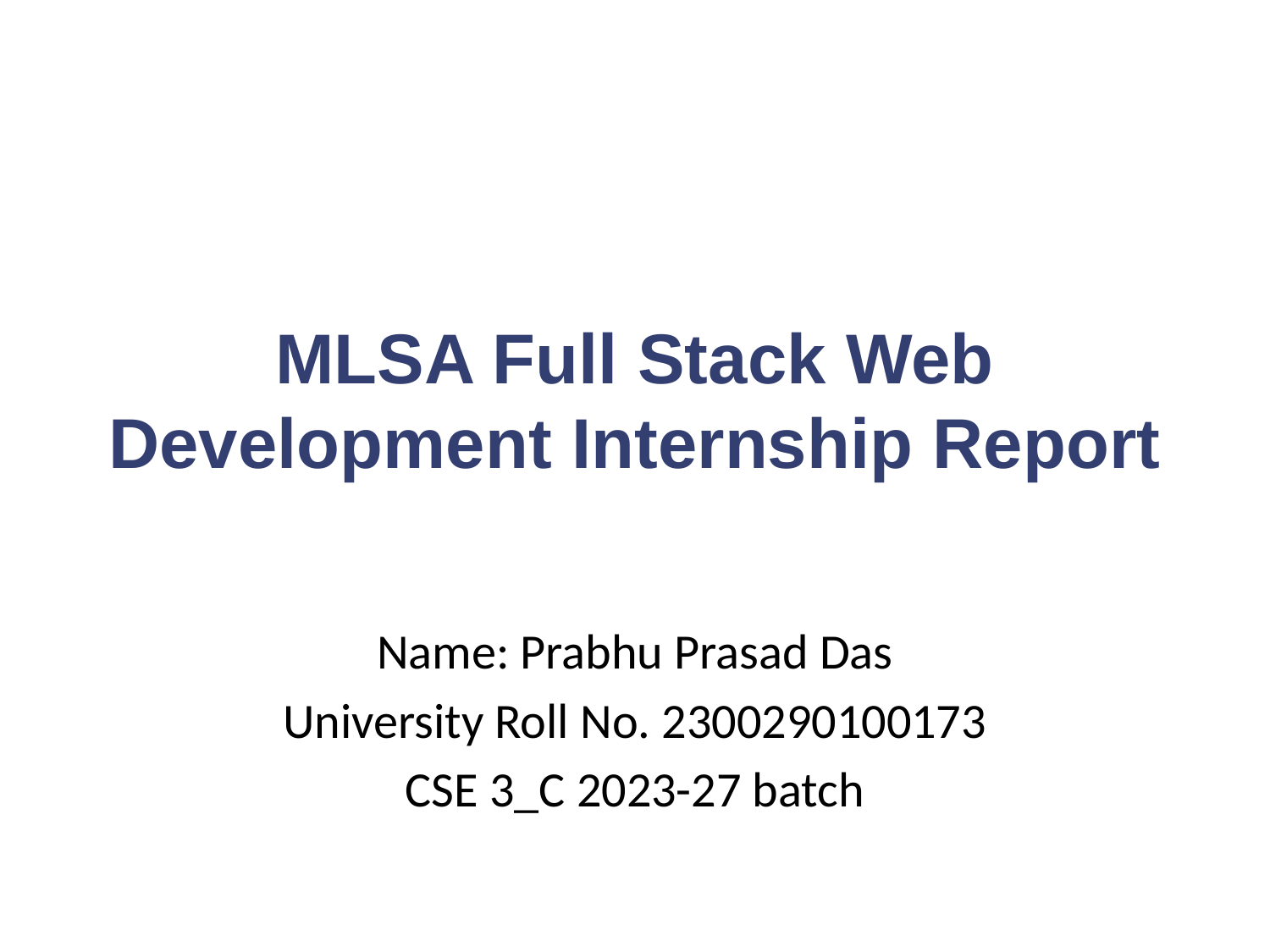

# MLSA Full Stack Web Development Internship Report
Name: Prabhu Prasad Das
University Roll No. 2300290100173
CSE 3_C 2023-27 batch